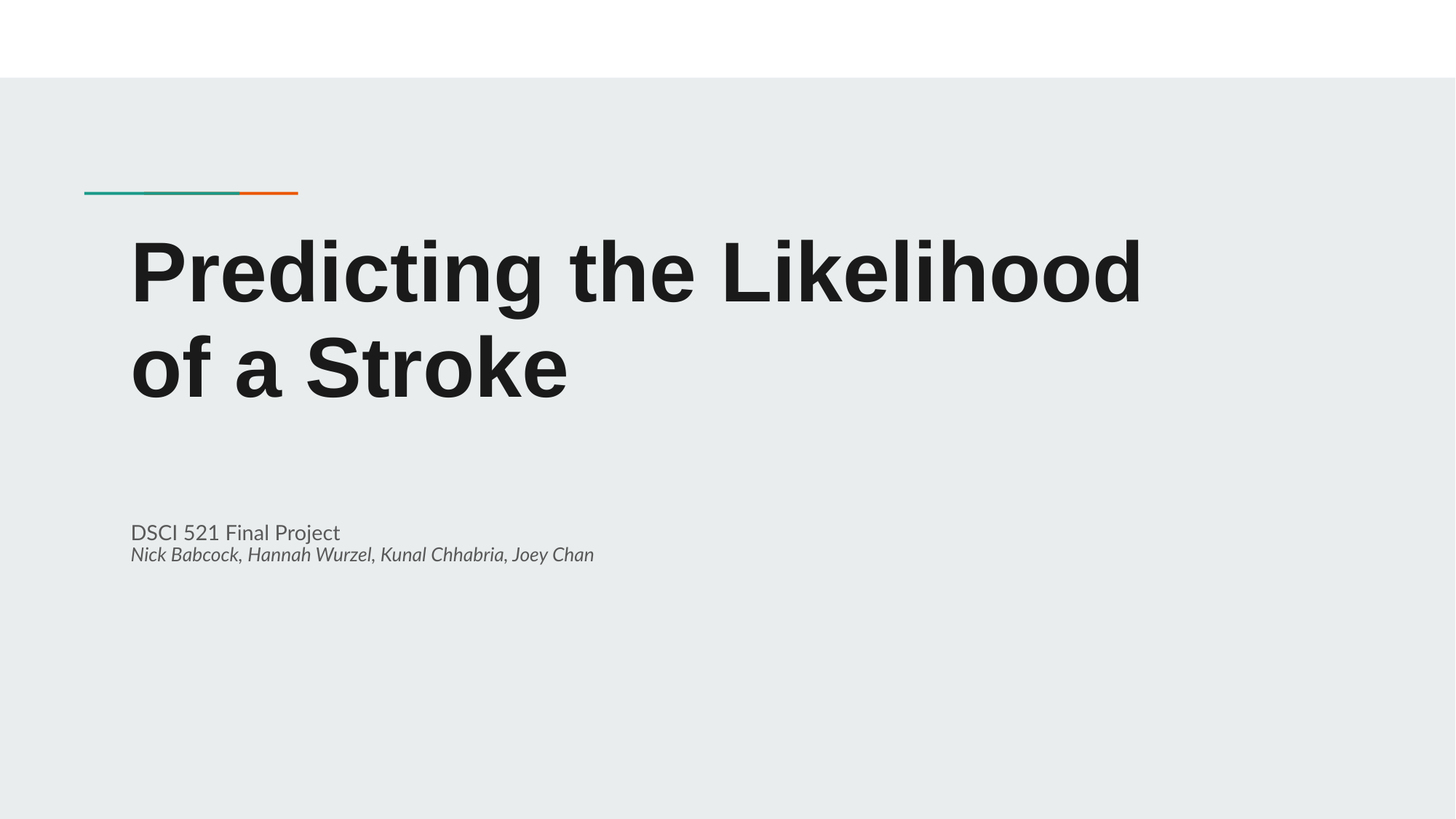

# Predicting the Likelihood
of a Stroke
DSCI 521 Final Project
Nick Babcock, Hannah Wurzel, Kunal Chhabria, Joey Chan